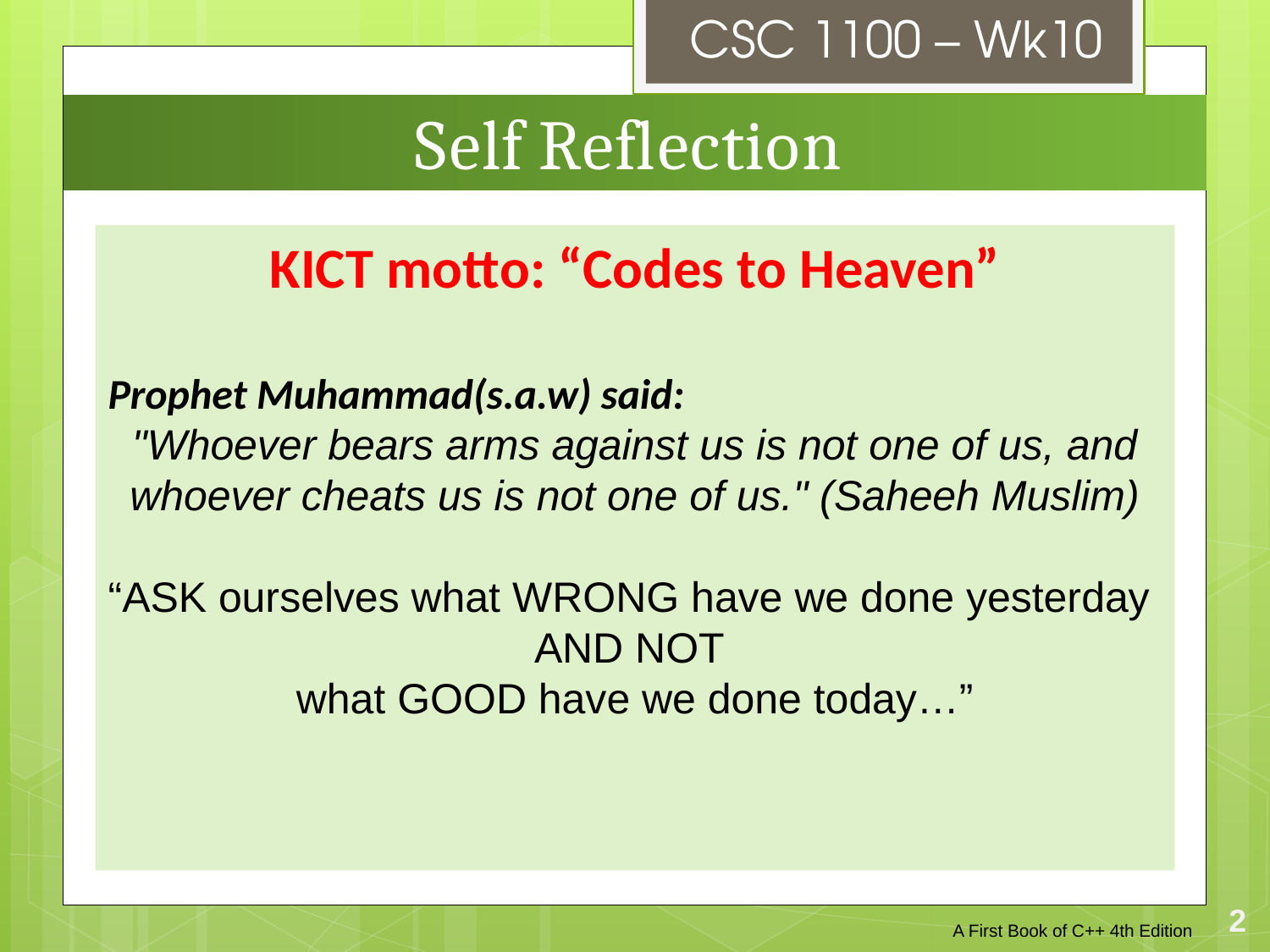

CSC 1100 – Wk10
# Self Reflection
KICT motto: “Codes to Heaven”

Prophet Muhammad(s.a.w) said:
"Whoever bears arms against us is not one of us, and whoever cheats us is not one of us." (Saheeh Muslim)

“ASK ourselves what WRONG have we done yesterday
AND NOT
what GOOD have we done today…”

2
A First Book of C++ 4th Edition